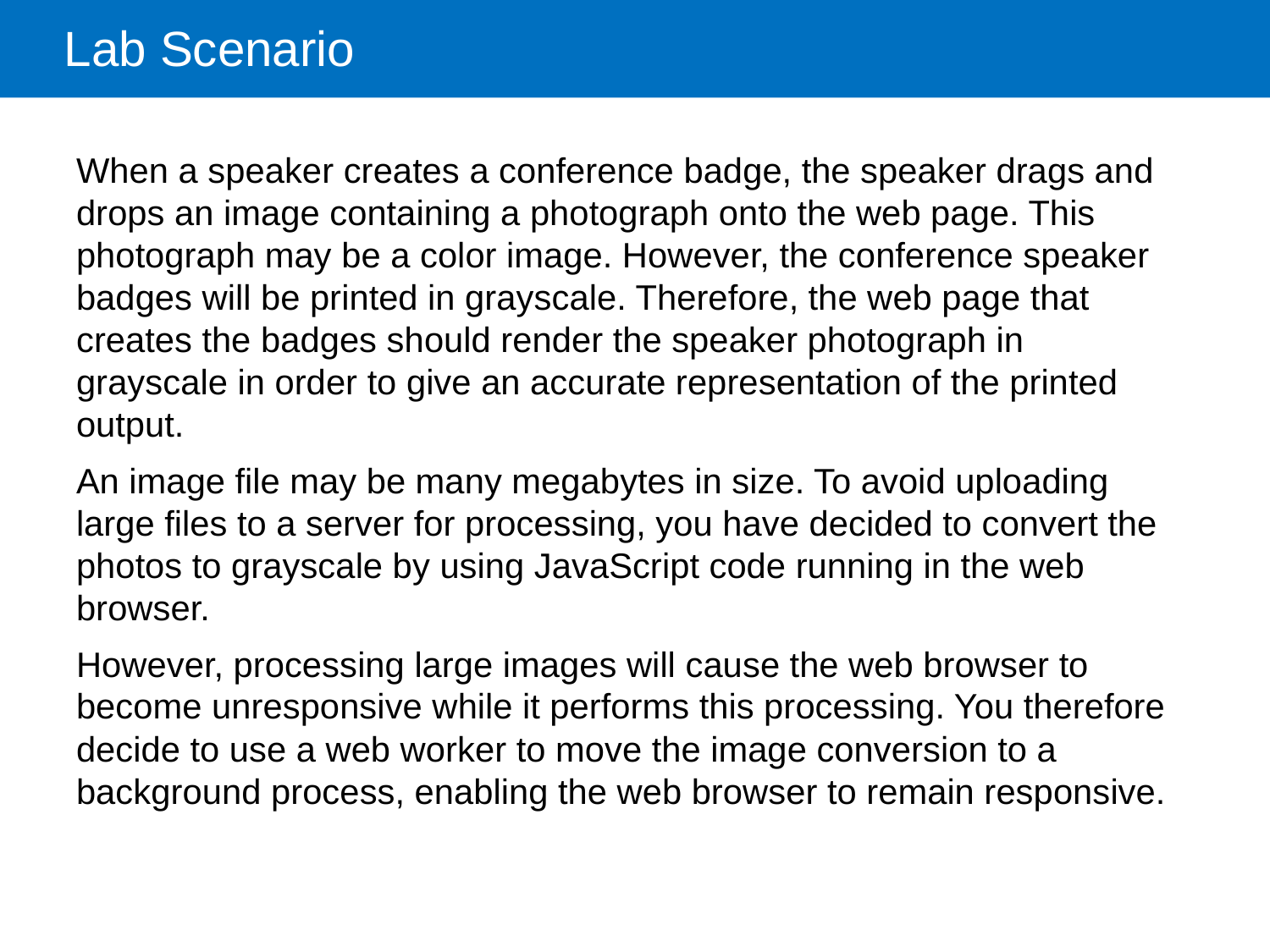

# Lab Scenario
When a speaker creates a conference badge, the speaker drags and drops an image containing a photograph onto the web page. This photograph may be a color image. However, the conference speaker badges will be printed in grayscale. Therefore, the web page that creates the badges should render the speaker photograph in grayscale in order to give an accurate representation of the printed output.
An image file may be many megabytes in size. To avoid uploading large files to a server for processing, you have decided to convert the photos to grayscale by using JavaScript code running in the web browser.
However, processing large images will cause the web browser to become unresponsive while it performs this processing. You therefore decide to use a web worker to move the image conversion to a background process, enabling the web browser to remain responsive.